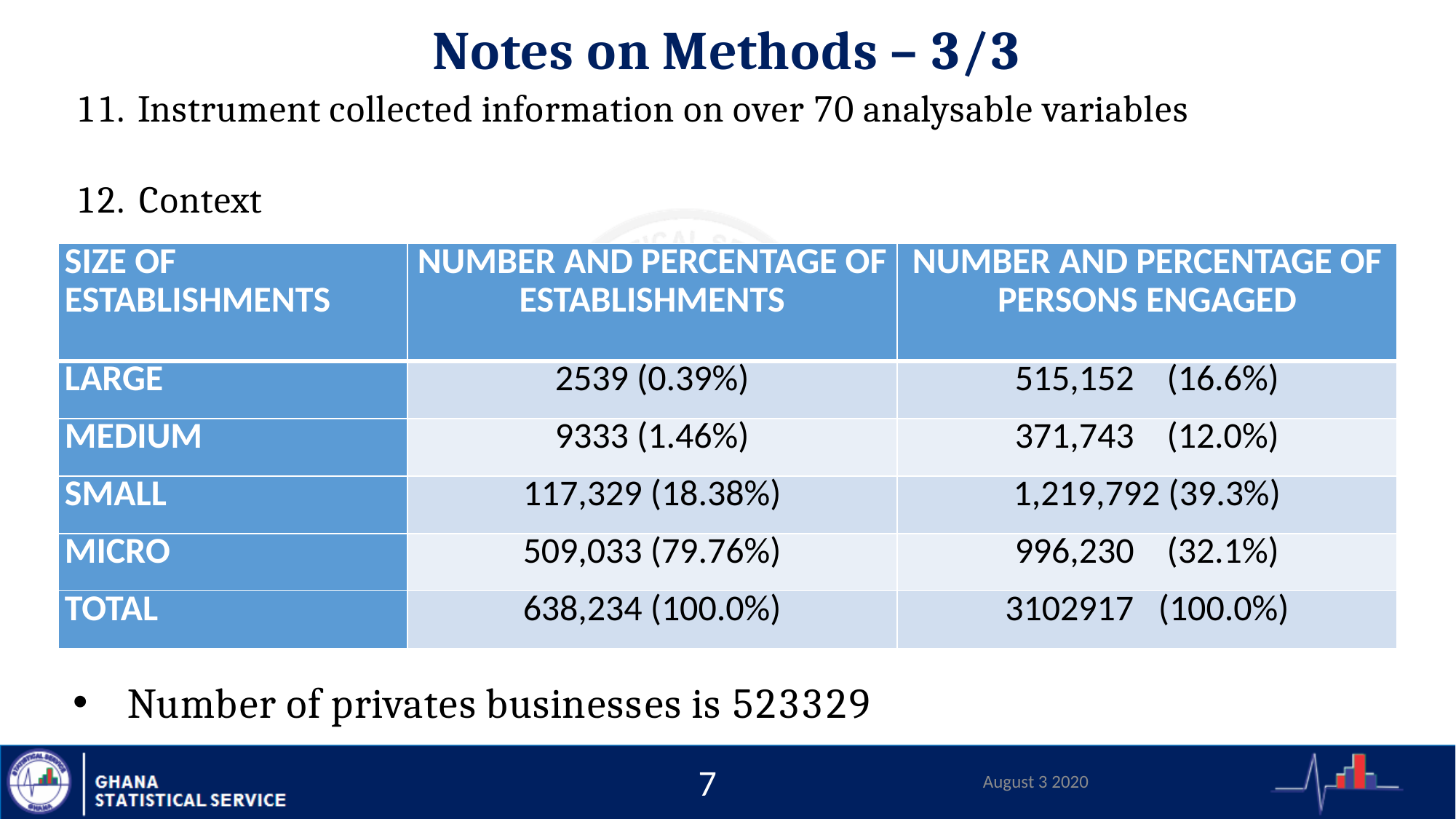

# Notes on Methods – 3/3
 Instrument collected information on over 70 analysable variables

 Context
| Size of Establishments | Number and Percentage of Establishments | Number and Percentage of Persons Engaged |
| --- | --- | --- |
| Large | 2539 (0.39%) | 515,152 (16.6%) |
| Medium | 9333 (1.46%) | 371,743 (12.0%) |
| Small | 117,329 (18.38%) | 1,219,792 (39.3%) |
| Micro | 509,033 (79.76%) | 996,230 (32.1%) |
| Total | 638,234 (100.0%) | 3102917 (100.0%) |
Number of privates businesses is 523329
August 3 2020
7